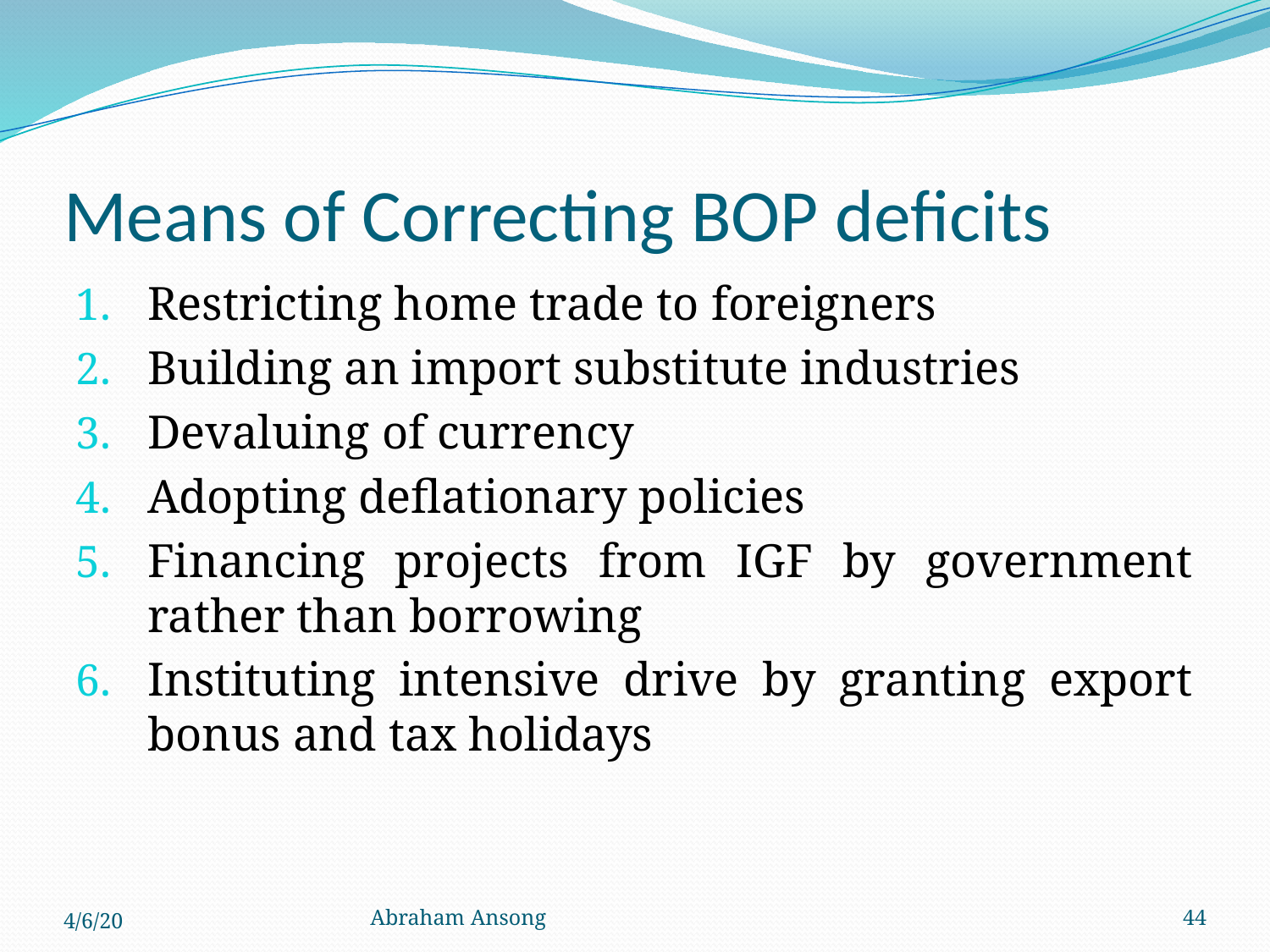

# Means of Correcting BOP deficits
Restricting home trade to foreigners
Building an import substitute industries
Devaluing of currency
Adopting deflationary policies
Financing projects from IGF by government rather than borrowing
Instituting intensive drive by granting export bonus and tax holidays
4/6/20
Abraham Ansong
44